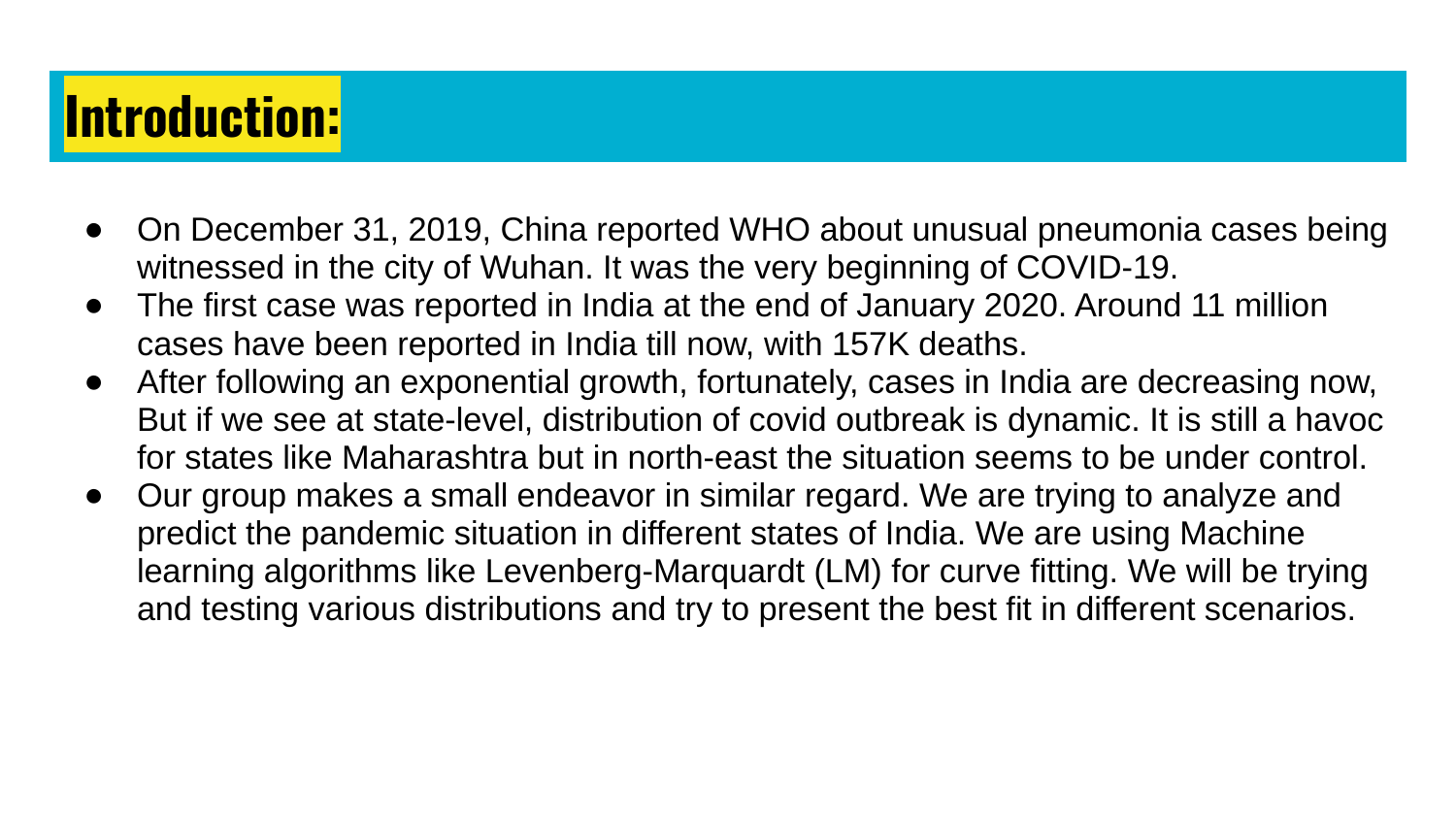

# Introduction:
On December 31, 2019, China reported WHO about unusual pneumonia cases being witnessed in the city of Wuhan. It was the very beginning of COVID-19.
The first case was reported in India at the end of January 2020. Around 11 million cases have been reported in India till now, with 157K deaths.
After following an exponential growth, fortunately, cases in India are decreasing now, But if we see at state-level, distribution of covid outbreak is dynamic. It is still a havoc for states like Maharashtra but in north-east the situation seems to be under control.
Our group makes a small endeavor in similar regard. We are trying to analyze and predict the pandemic situation in different states of India. We are using Machine learning algorithms like Levenberg-Marquardt (LM) for curve fitting. We will be trying and testing various distributions and try to present the best fit in different scenarios.